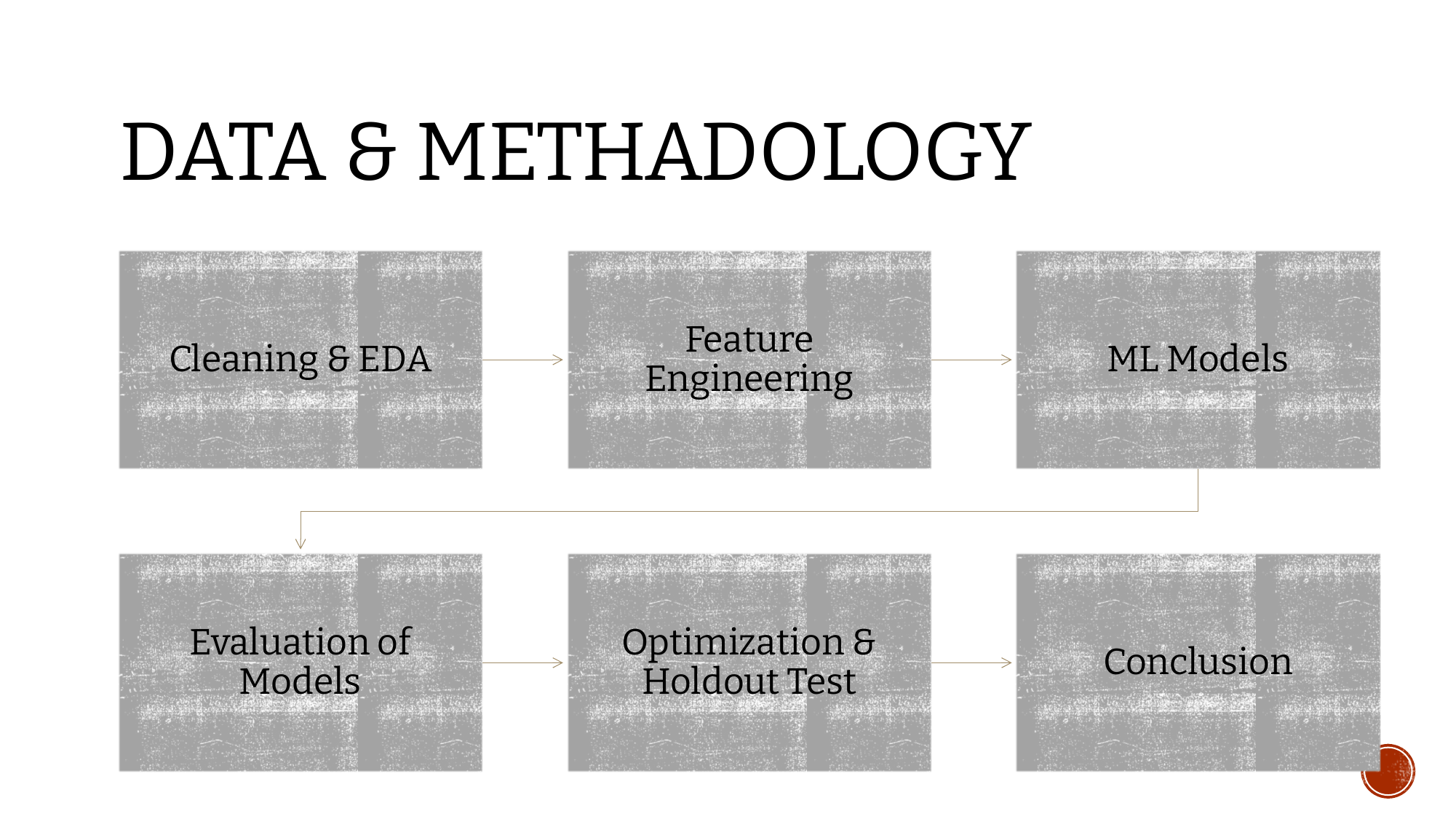

# Data & Methadology

Cleaning & EDA

Feature Engineering

ML Models

Evaluation of Models

Optimization & Holdout Test
Conclusion